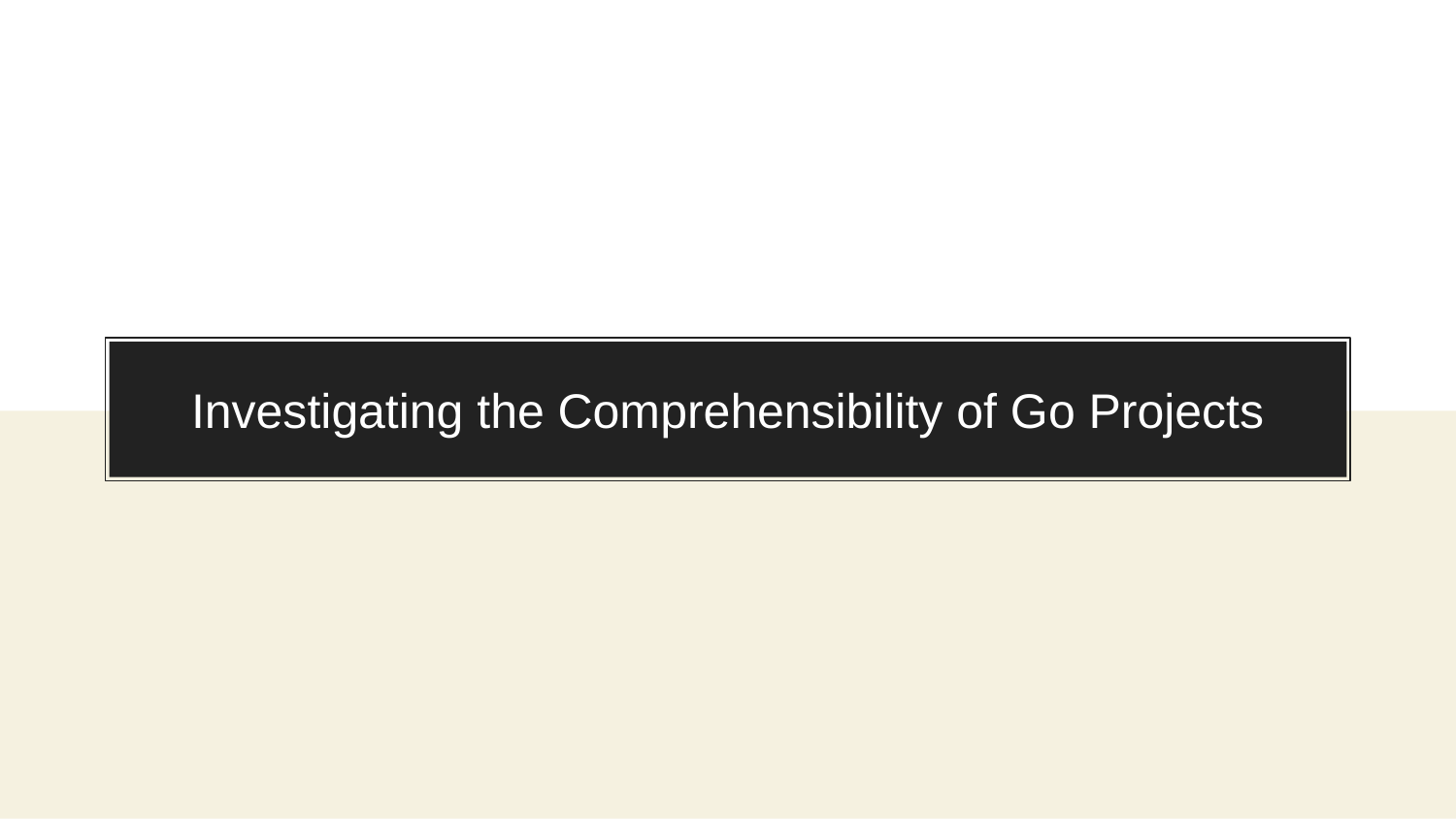

# Investigating the Comprehensibility of Go Projects